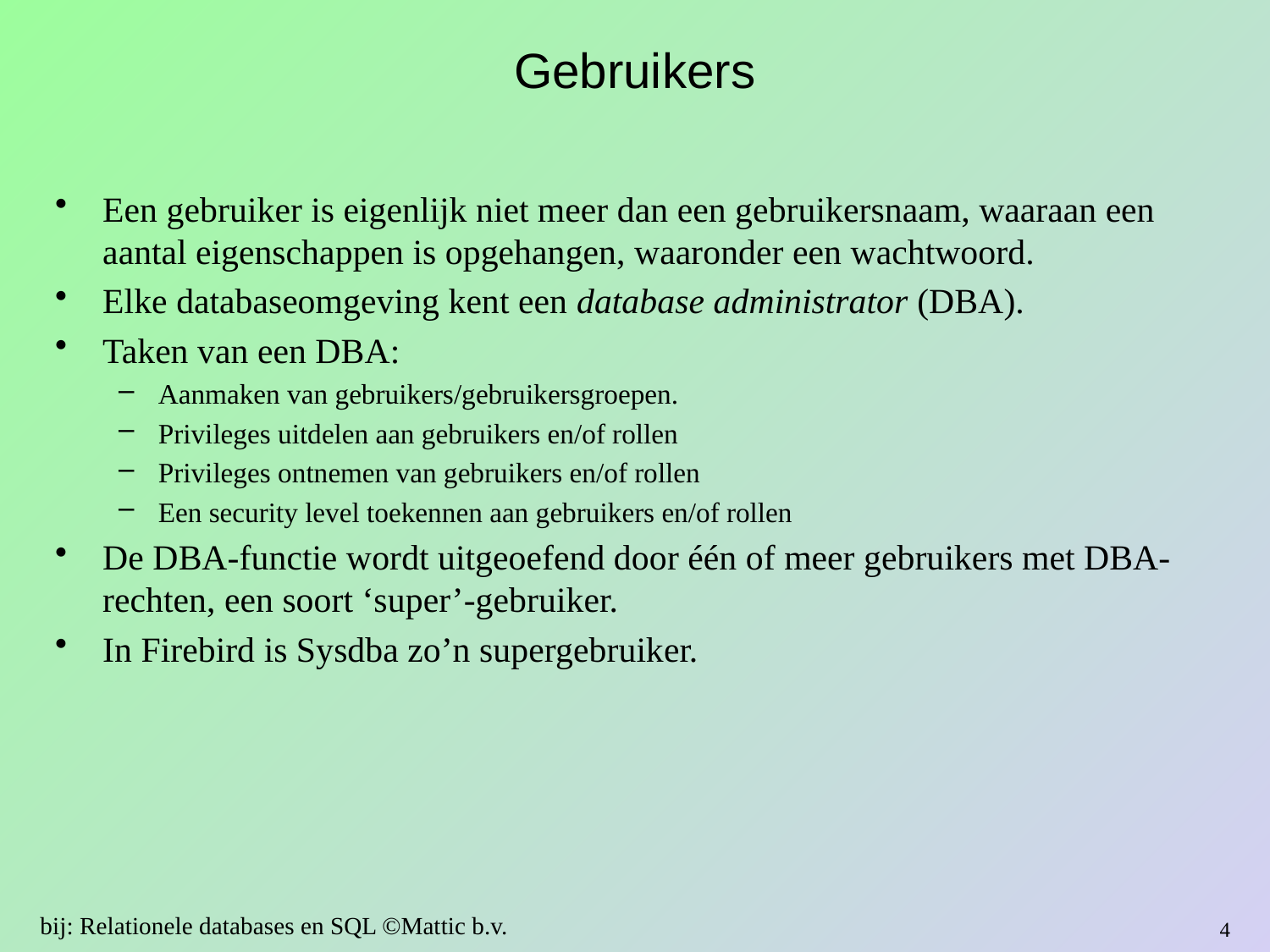

# Gebruikers
Een gebruiker is eigenlijk niet meer dan een gebruikersnaam, waaraan een aantal eigenschappen is opgehangen, waaronder een wachtwoord.
Elke databaseomgeving kent een database administrator (DBA).
Taken van een DBA:
Aanmaken van gebruikers/gebruikersgroepen.
Privileges uitdelen aan gebruikers en/of rollen
Privileges ontnemen van gebruikers en/of rollen
Een security level toekennen aan gebruikers en/of rollen
De DBA-functie wordt uitgeoefend door één of meer gebruikers met DBA-rechten, een soort ‘super’-gebruiker.
In Firebird is Sysdba zo’n supergebruiker.
bij: Relationele databases en SQL ©Mattic b.v.
4